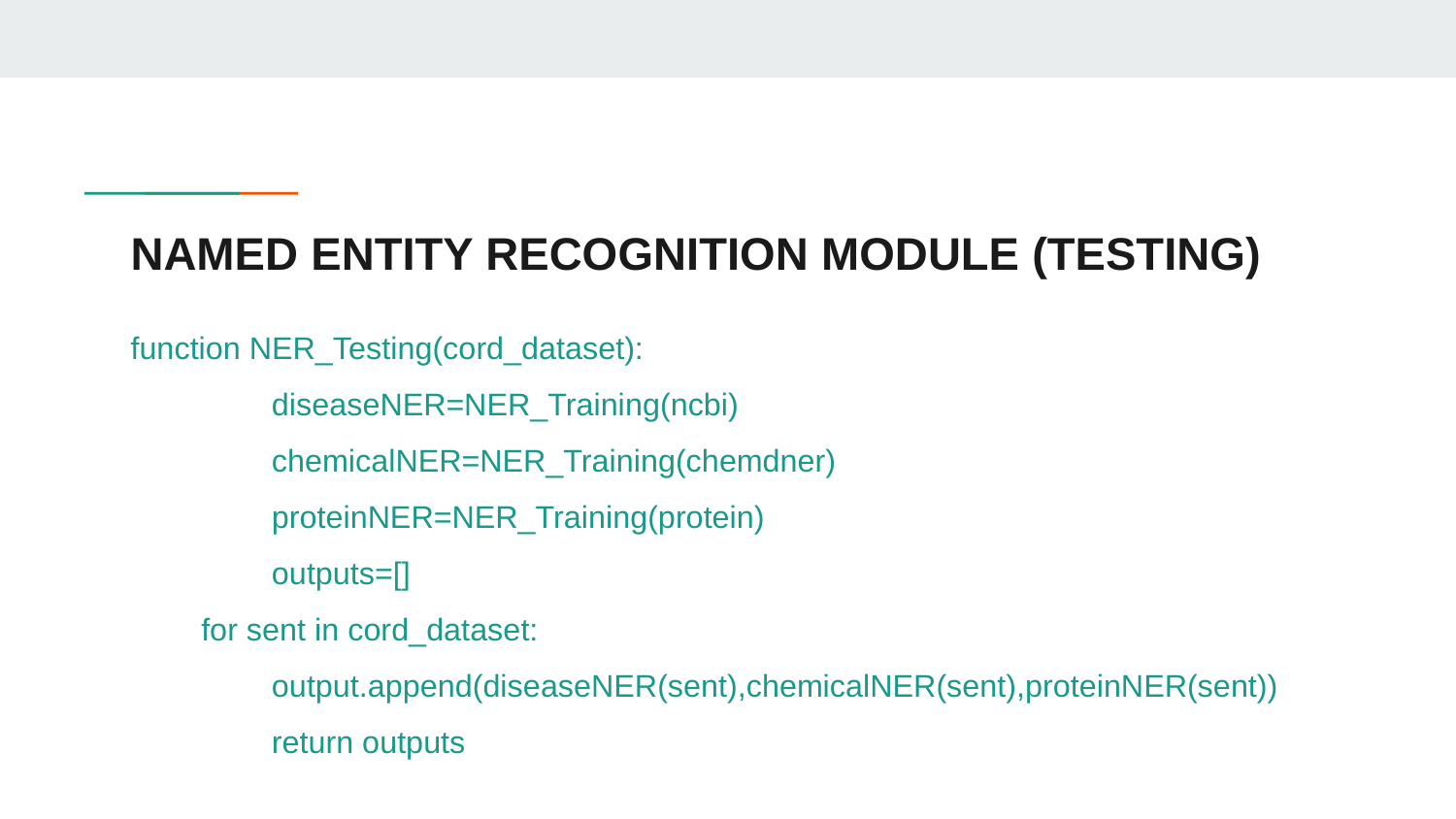

# NAMED ENTITY RECOGNITION MODULE (TESTING)
function NER_Testing(cord_dataset):
	diseaseNER=NER_Training(ncbi)
	chemicalNER=NER_Training(chemdner)
	proteinNER=NER_Training(protein)
	outputs=[]
for sent in cord_dataset:
output.append(diseaseNER(sent),chemicalNER(sent),proteinNER(sent))
	return outputs